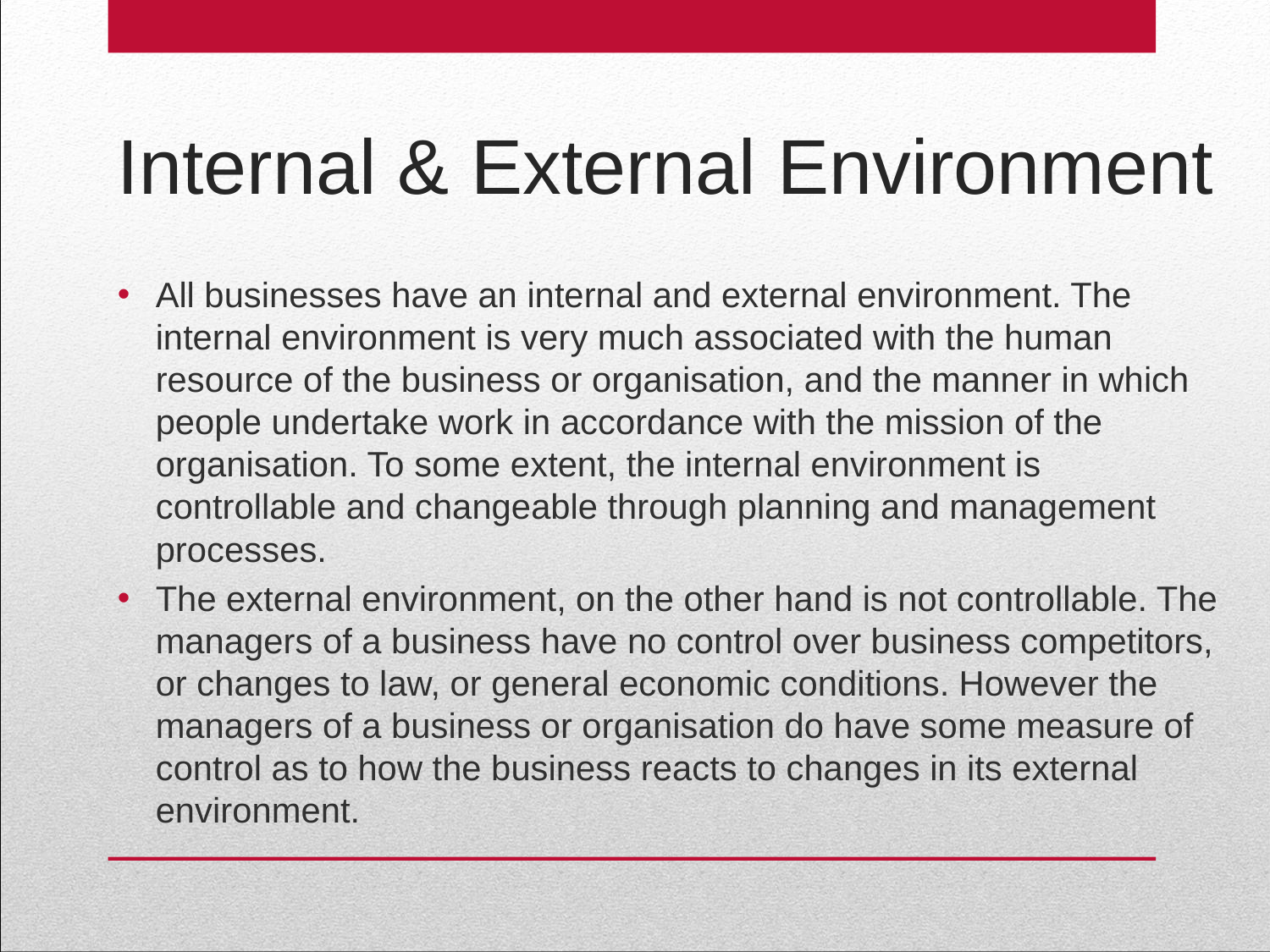

# Internal & External Environment
All businesses have an internal and external environment. The internal environment is very much associated with the human resource of the business or organisation, and the manner in which people undertake work in accordance with the mission of the organisation. To some extent, the internal environment is controllable and changeable through planning and management processes.
The external environment, on the other hand is not controllable. The managers of a business have no control over business competitors, or changes to law, or general economic conditions. However the managers of a business or organisation do have some measure of control as to how the business reacts to changes in its external environment.